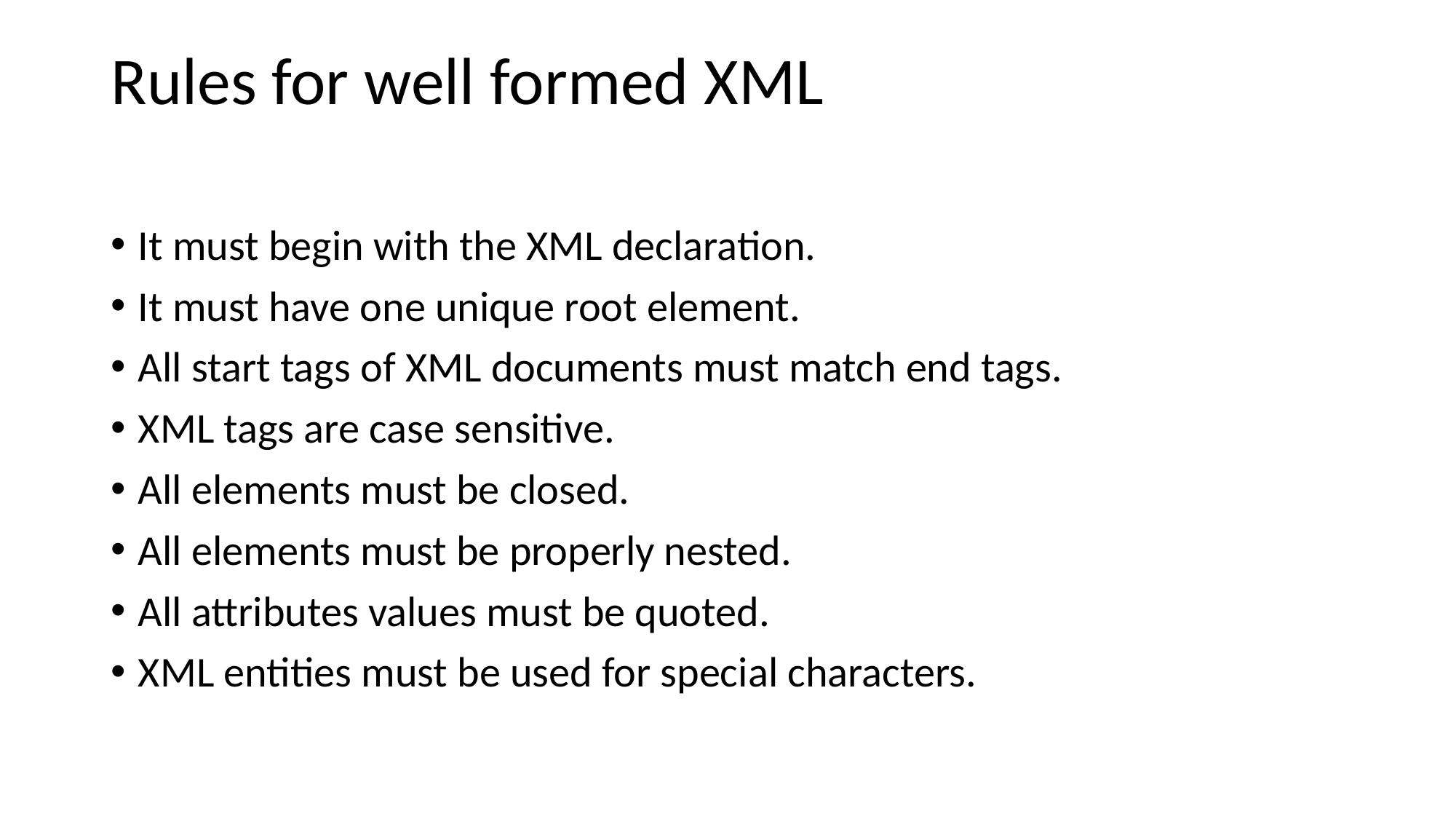

# Rules for well formed XML
It must begin with the XML declaration.
It must have one unique root element.
All start tags of XML documents must match end tags.
XML tags are case sensitive.
All elements must be closed.
All elements must be properly nested.
All attributes values must be quoted.
XML entities must be used for special characters.